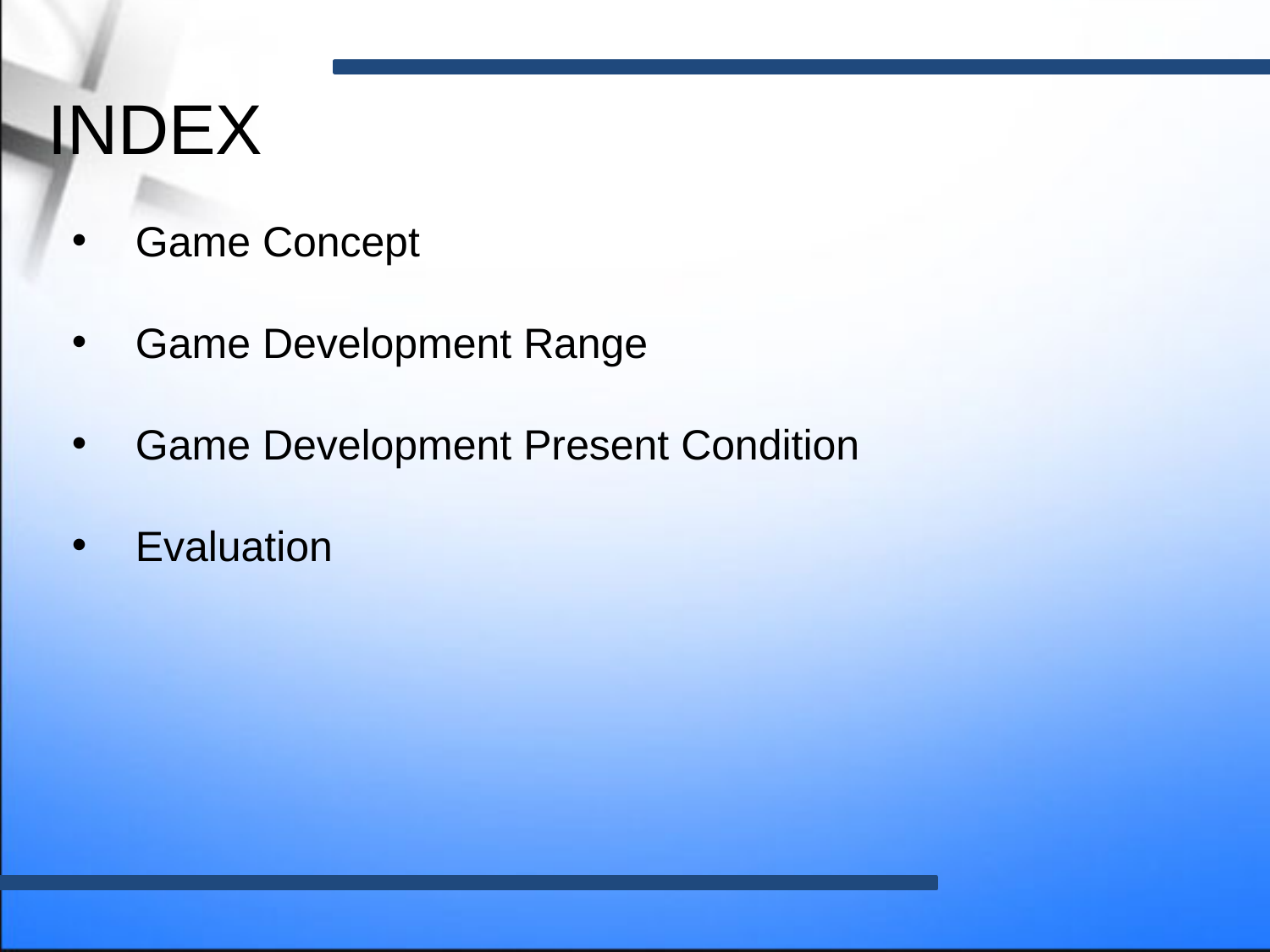

INDEX
Game Concept

Game Development Range

Game Development Present Condition

Evaluation